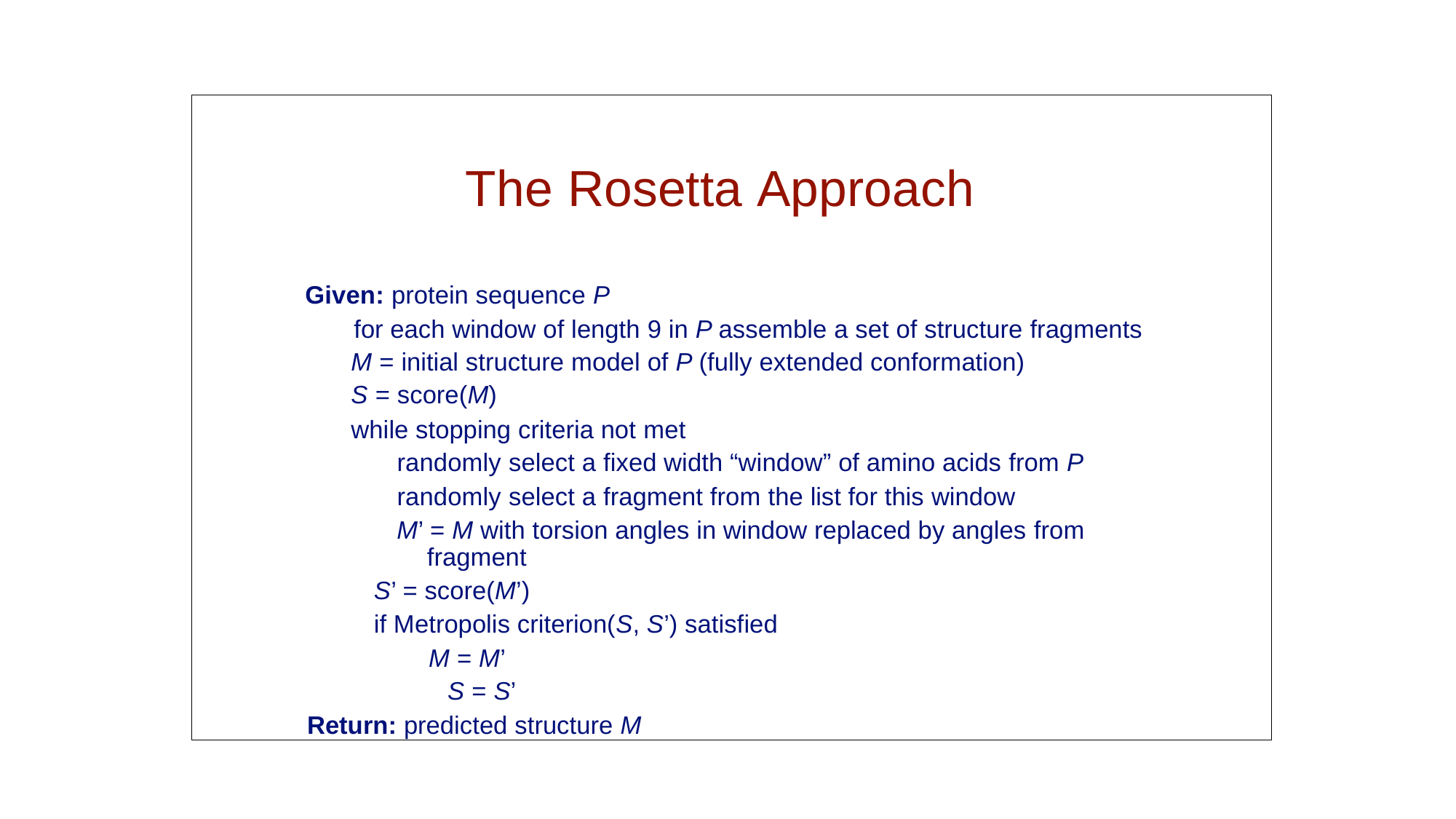

The Rosetta Approach

Given: protein sequence P
for each window of length 9 in P assemble a set of structure fragments
M = initial structure model of P (fully extended conformation)
S = score(M)
while stopping criteria not met
randomly select a fixed width “window” of amino acids from P
randomly select a fragment from the list for this window
M’ = M with torsion angles in window replaced by angles from  fragment
S’ = score(M’)
if Metropolis criterion(S, S’) satisfied
M = M’  S = S’
Return: predicted structure M